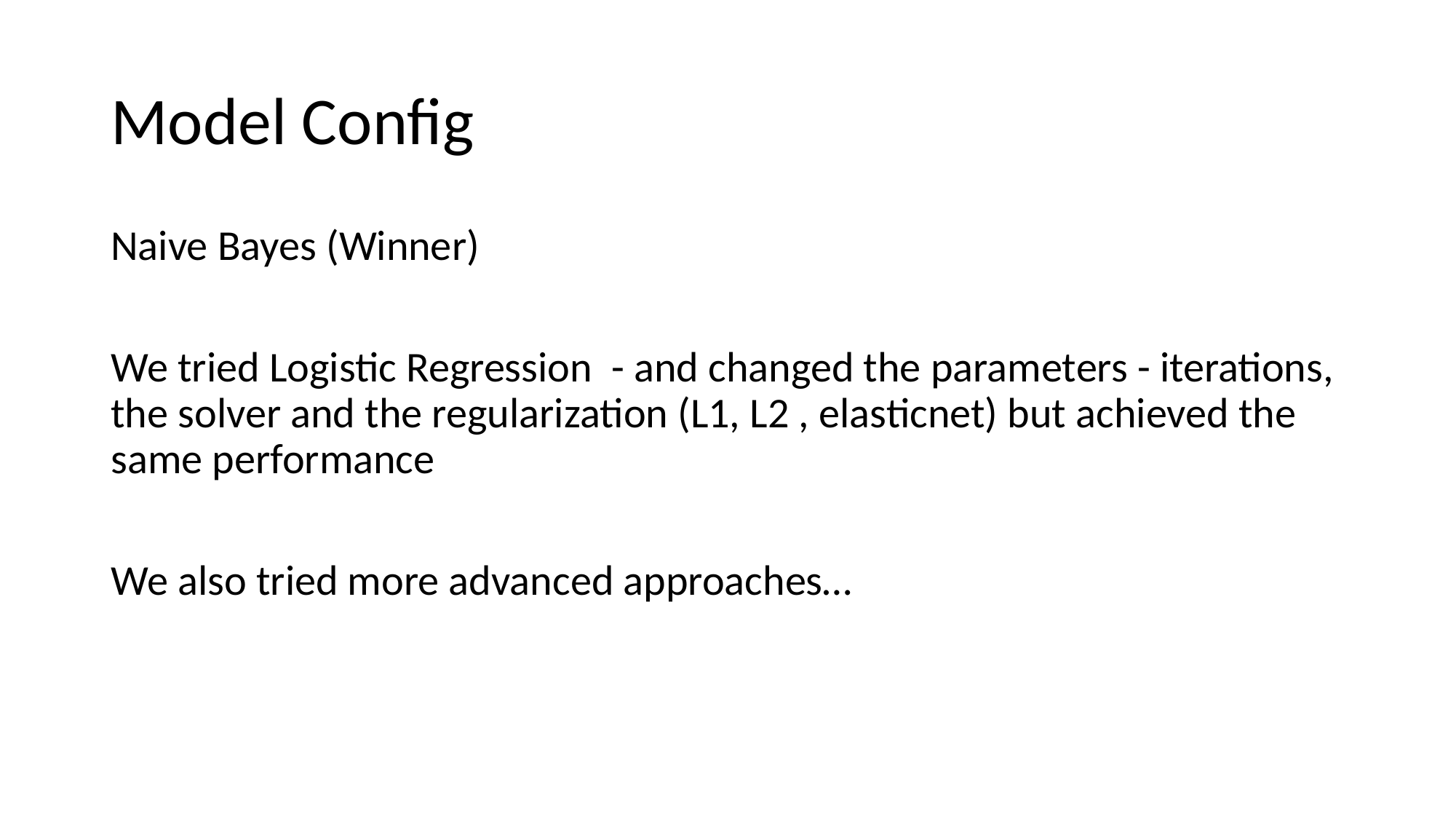

# Model Config
Naive Bayes (Winner)

We tried Logistic Regression  - and changed the parameters - iterations, the solver and the regularization (L1, L2 , elasticnet) but achieved the same performance

We also tried more advanced approaches…